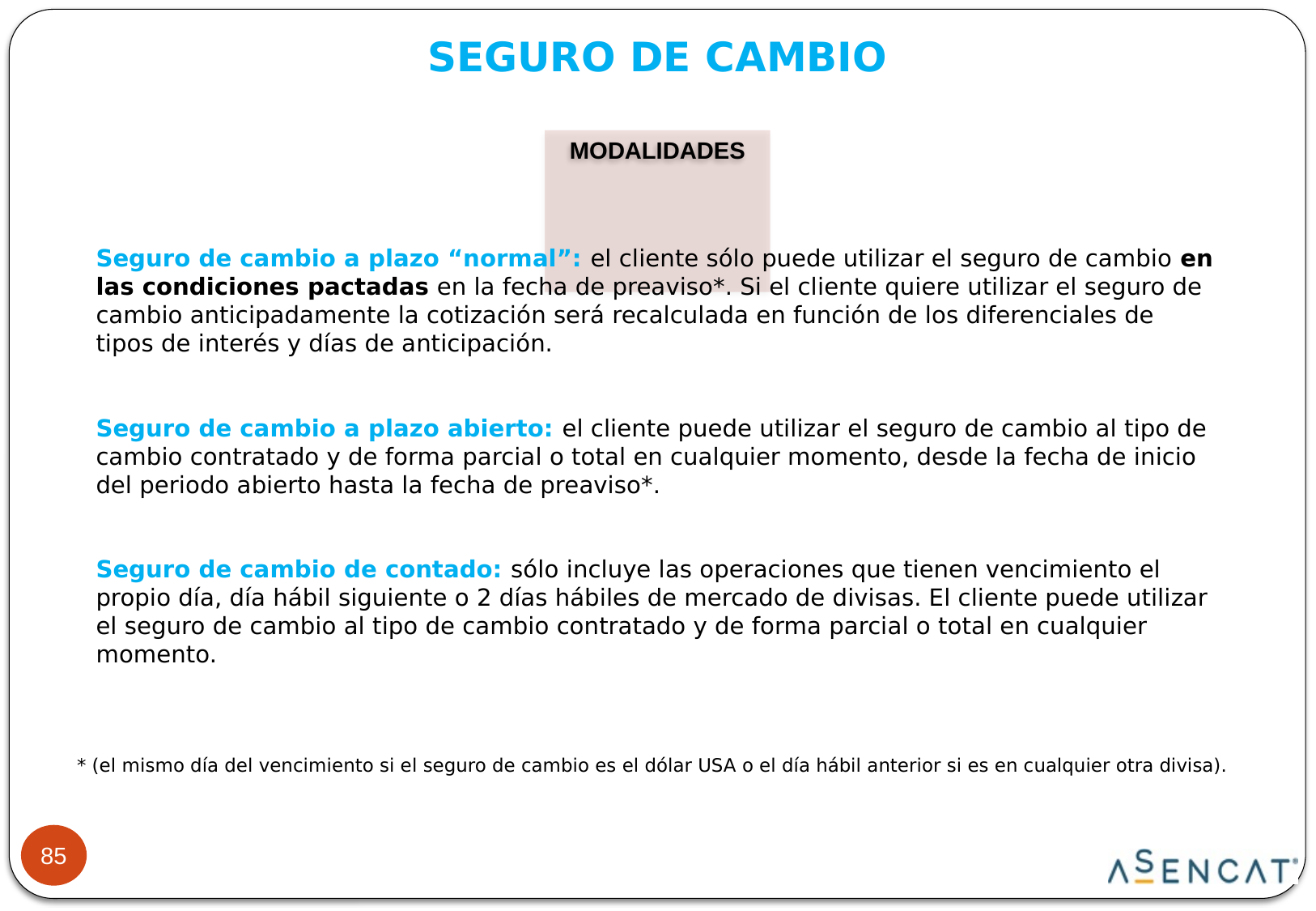

SEGURO DE CAMBIO
MODALIDADES

Seguro de cambio a plazo “normal”: el cliente sólo puede utilizar el seguro de cambio en las condiciones pactadas en la fecha de preaviso*. Si el cliente quiere utilizar el seguro de cambio anticipadamente la cotización será recalculada en función de los diferenciales de tipos de interés y días de anticipación.

Seguro de cambio a plazo abierto: el cliente puede utilizar el seguro de cambio al tipo de cambio contratado y de forma parcial o total en cualquier momento, desde la fecha de inicio del periodo abierto hasta la fecha de preaviso*.

Seguro de cambio de contado: sólo incluye las operaciones que tienen vencimiento el propio día, día hábil siguiente o 2 días hábiles de mercado de divisas. El cliente puede utilizar el seguro de cambio al tipo de cambio contratado y de forma parcial o total en cualquier momento.

* (el mismo día del vencimiento si el seguro de cambio es el dólar USA o el día hábil anterior si es en cualquier otra divisa).
85